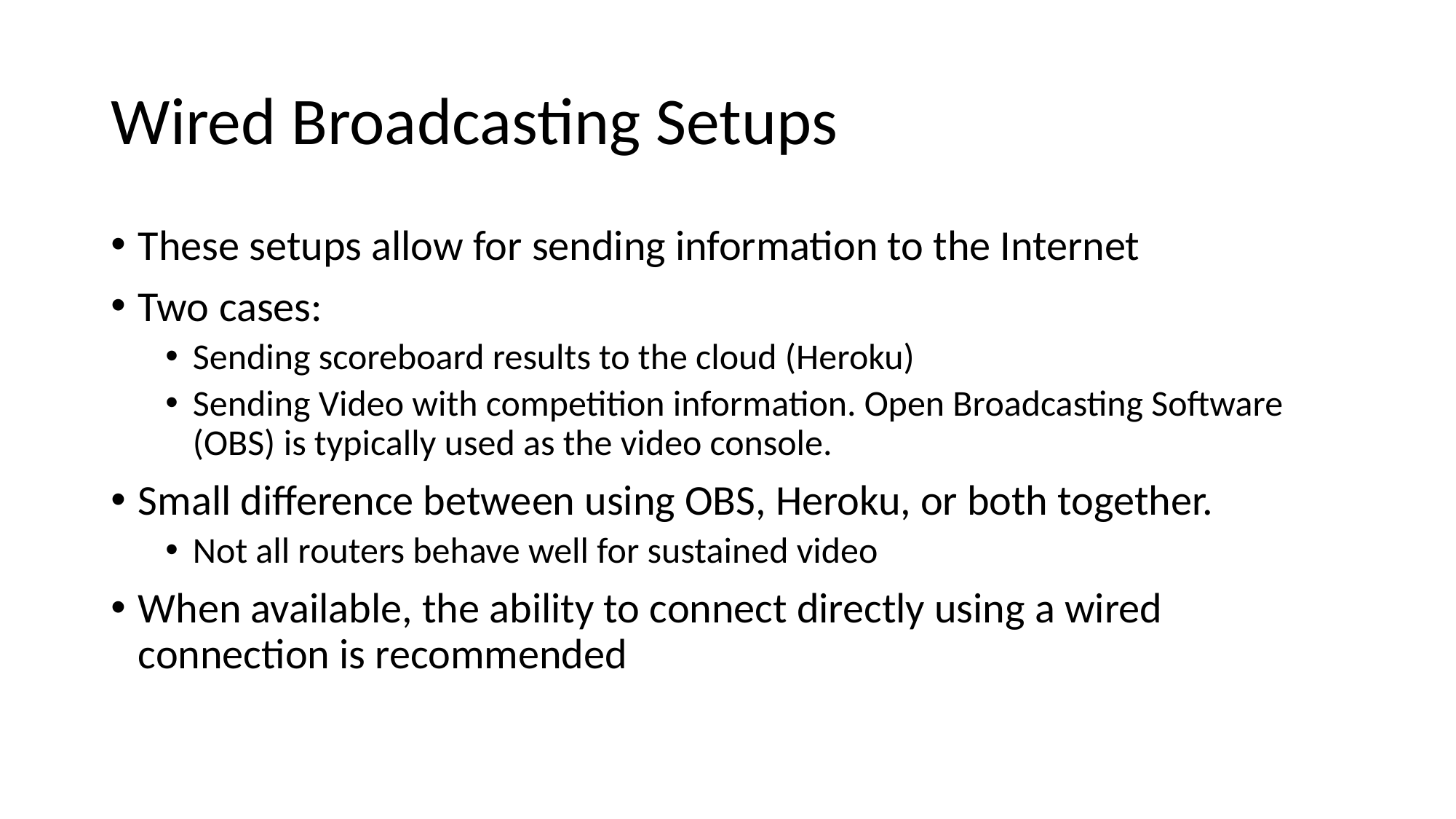

# Wired Broadcasting Setups
These setups allow for sending information to the Internet
Two cases:
Sending scoreboard results to the cloud (Heroku)
Sending Video with competition information. Open Broadcasting Software (OBS) is typically used as the video console.
Small difference between using OBS, Heroku, or both together.
Not all routers behave well for sustained video
When available, the ability to connect directly using a wired connection is recommended